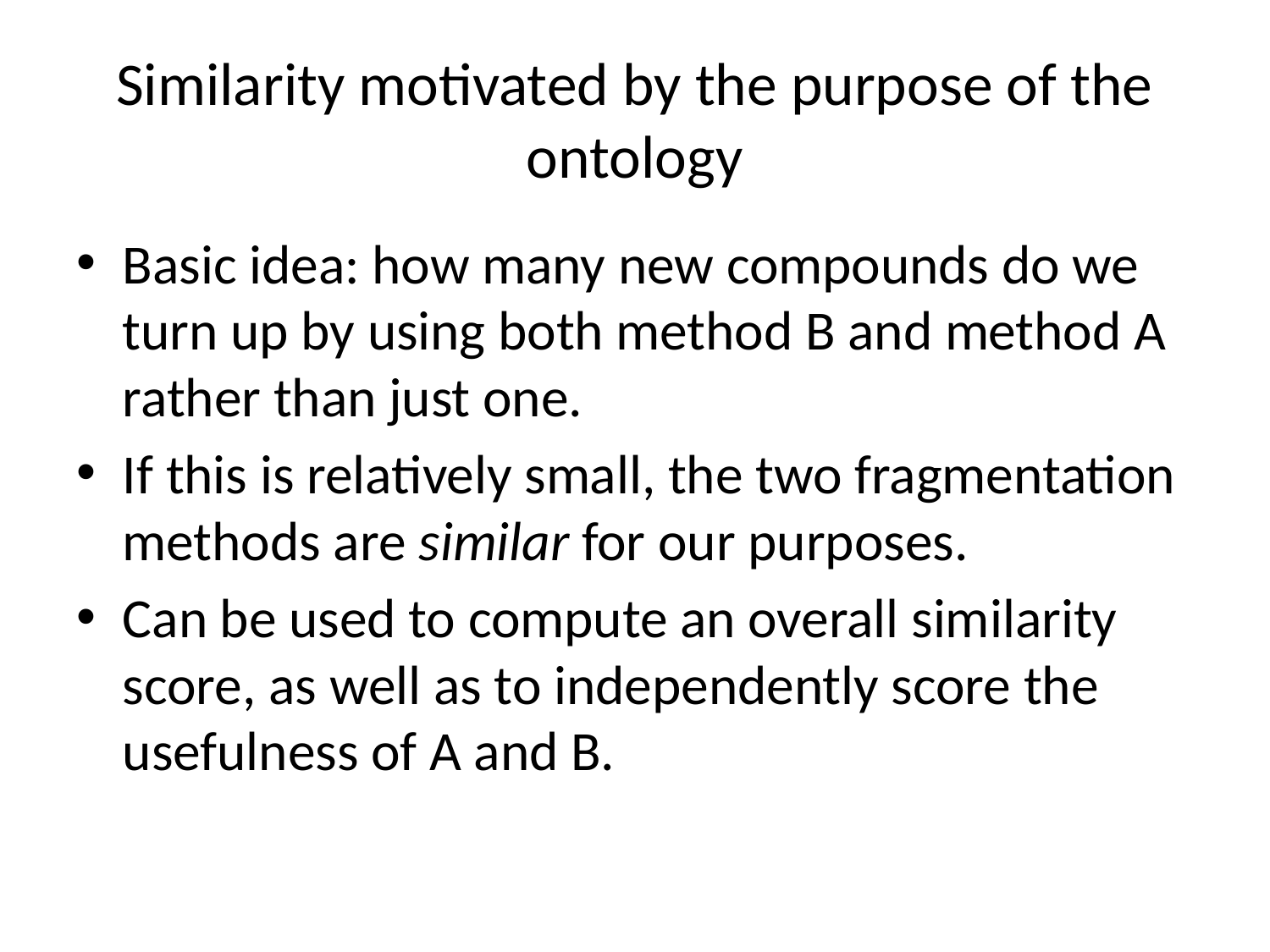

# Similarity motivated by the purpose of the ontology
Basic idea: how many new compounds do we turn up by using both method B and method A rather than just one.
If this is relatively small, the two fragmentation methods are similar for our purposes.
Can be used to compute an overall similarity score, as well as to independently score the usefulness of A and B.